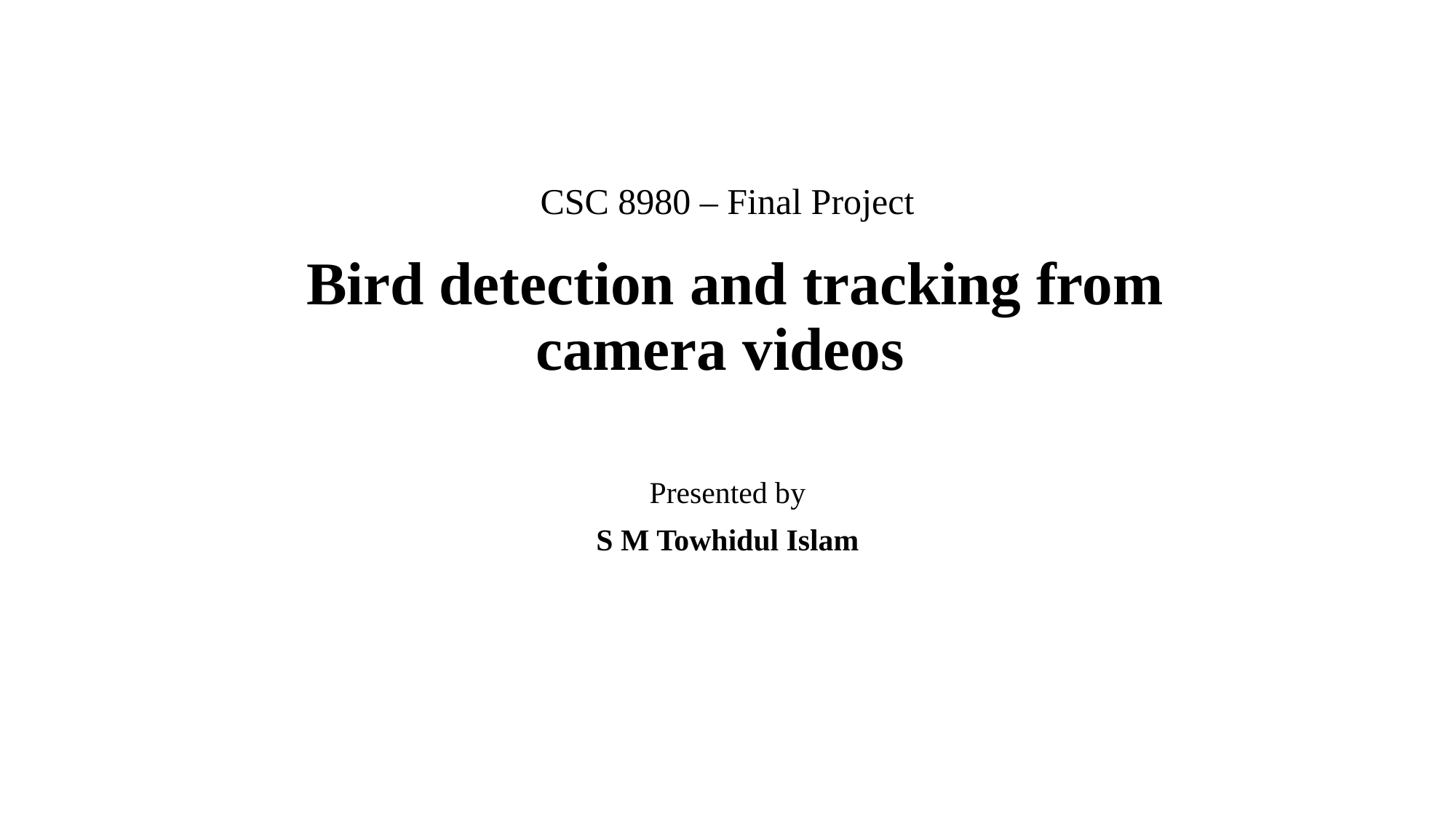

# Bird detection and tracking from camera videos
CSC 8980 – Final Project
Presented by
S M Towhidul Islam